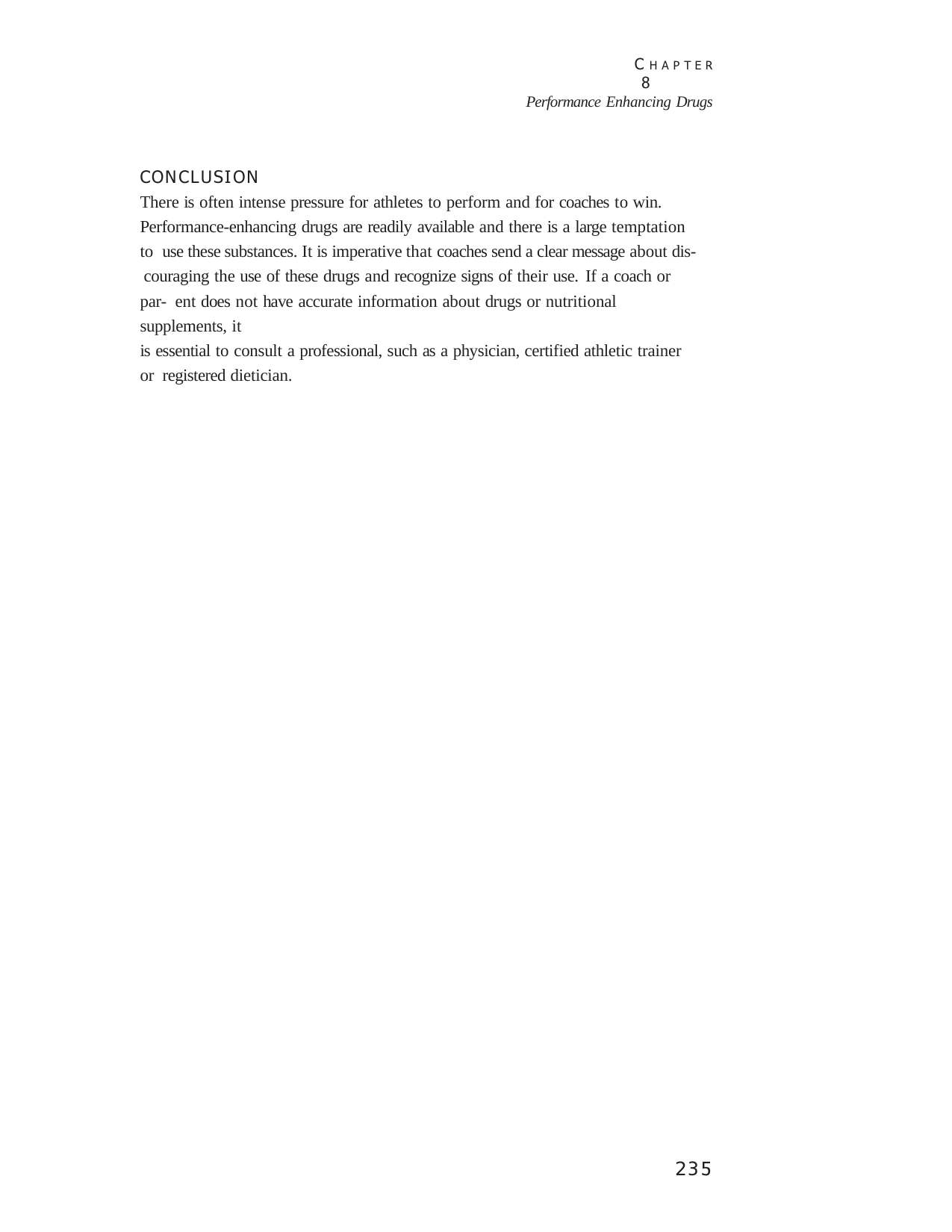

C H A P T E R   8
Performance Enhancing Drugs
CONCLUSION
There is often intense pressure for athletes to perform and for coaches to win.  Performance-enhancing drugs are readily available and there is a large temptation to  use these substances. It is imperative that coaches send a clear message about dis-  couraging the use of these drugs and recognize signs of their use. If a coach or par-  ent does not have accurate information about drugs or nutritional supplements, it
is essential to consult a professional, such as a physician, certified athletic trainer or  registered dietician.
235